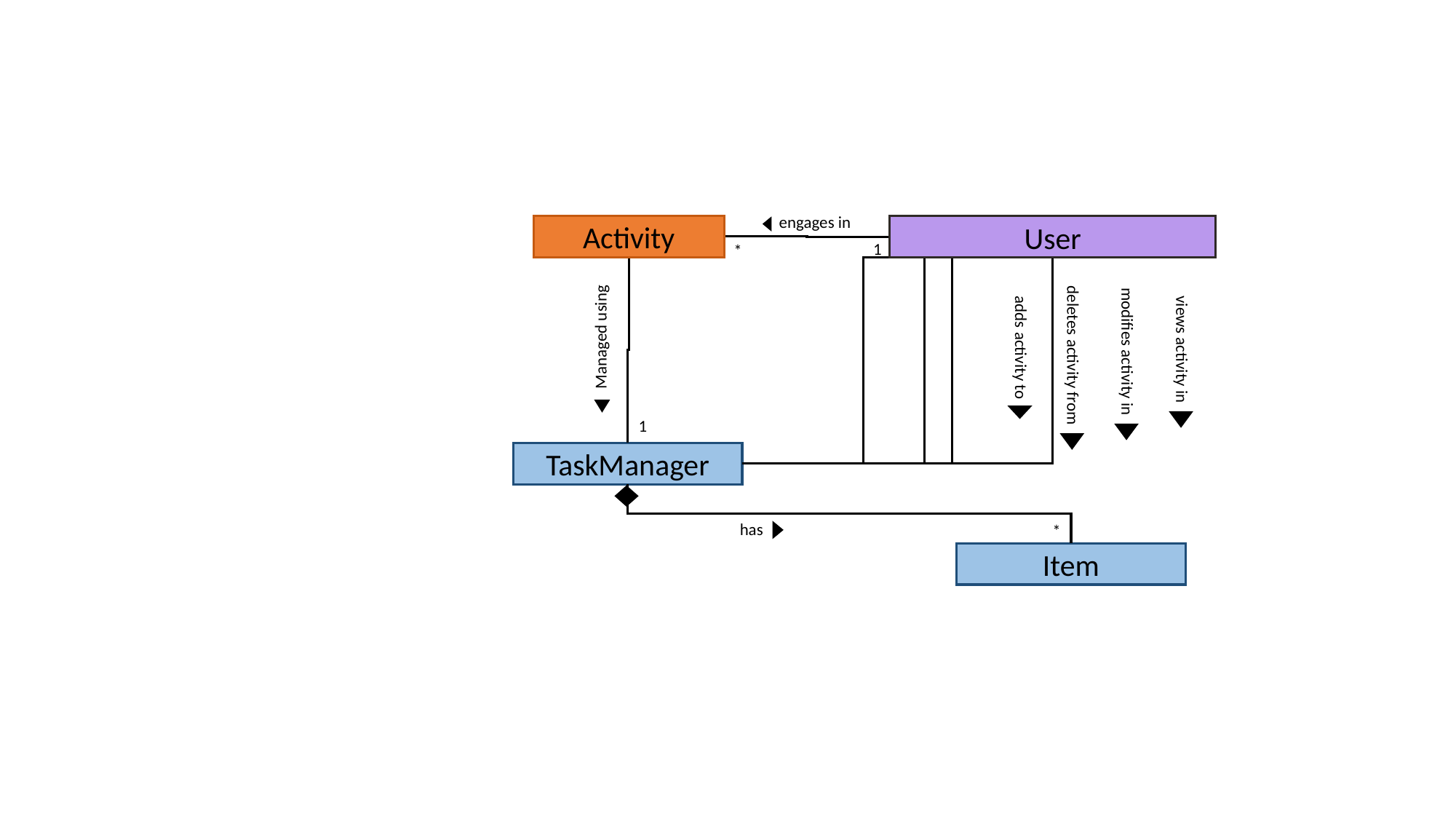

engages in

Activity
User
1
*
views activity in

Managed using

modifies activity in

adds activity to

deletes activity from

1
TaskManager

has

*
Item